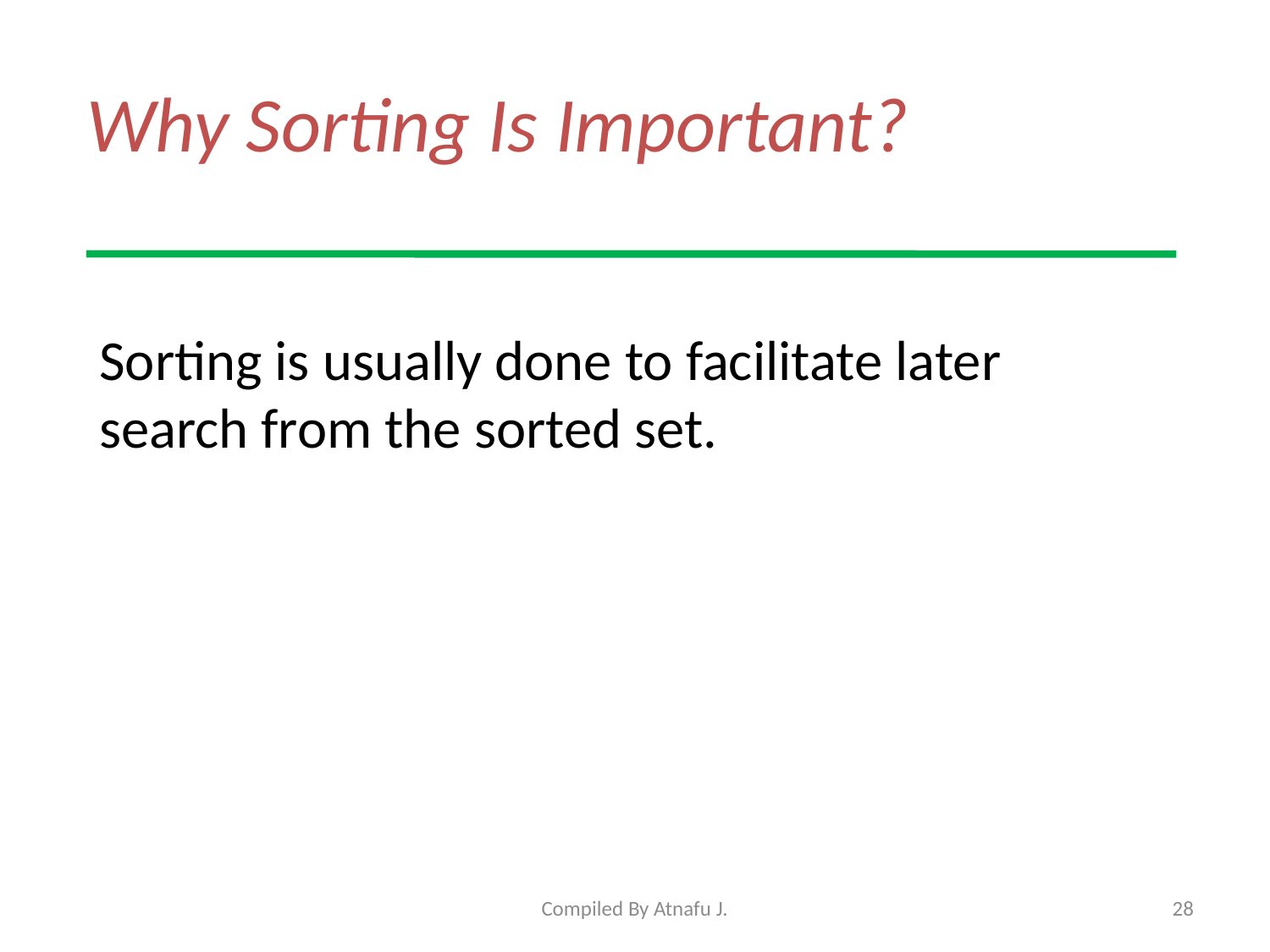

# Why Sorting Is Important?
Sorting is usually done to facilitate later search from the sorted set.

Compiled By Atnafu J.
28